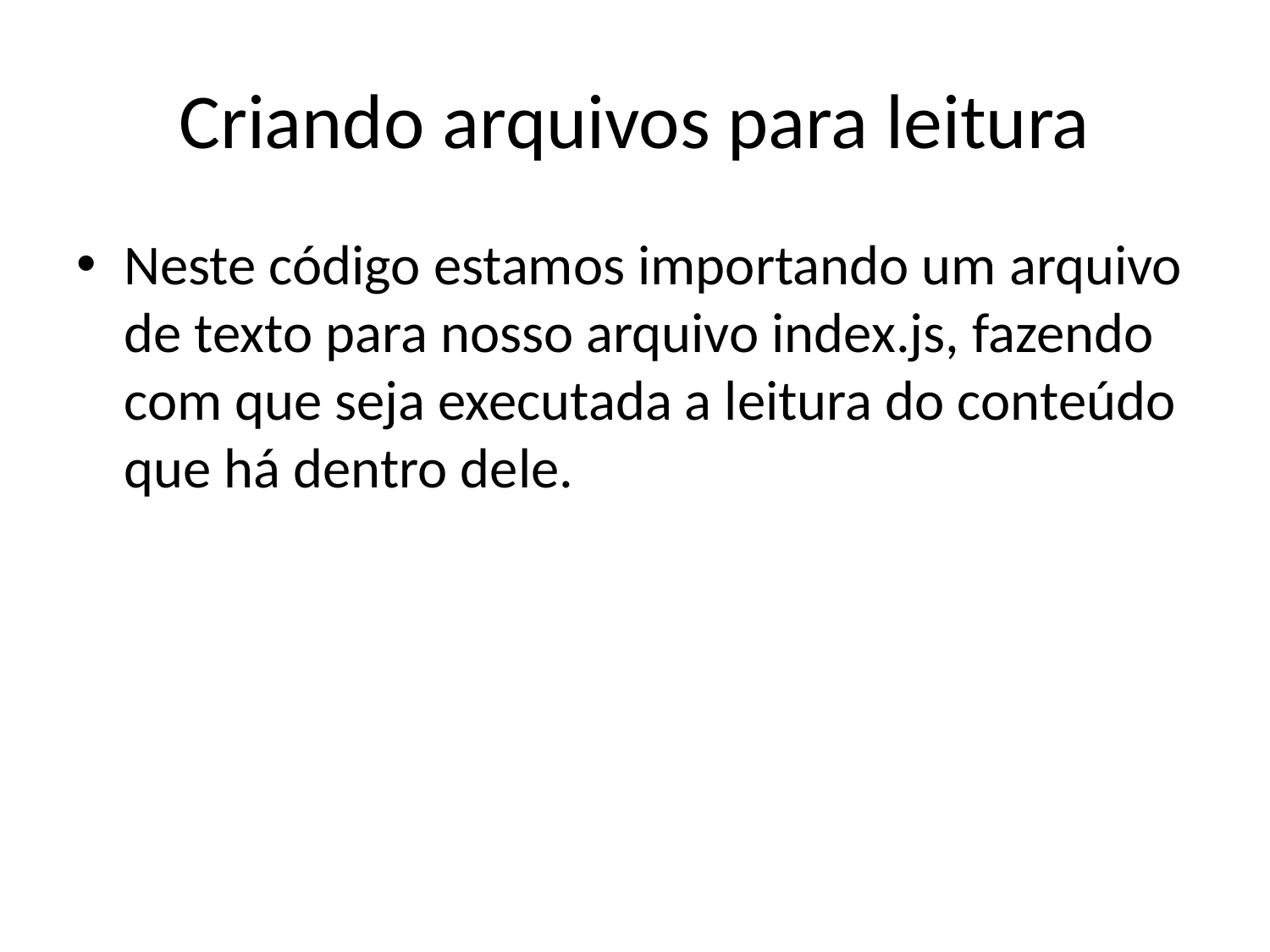

# Criando arquivos para leitura
Neste código estamos importando um arquivo de texto para nosso arquivo index.js, fazendo com que seja executada a leitura do conteúdo que há dentro dele.